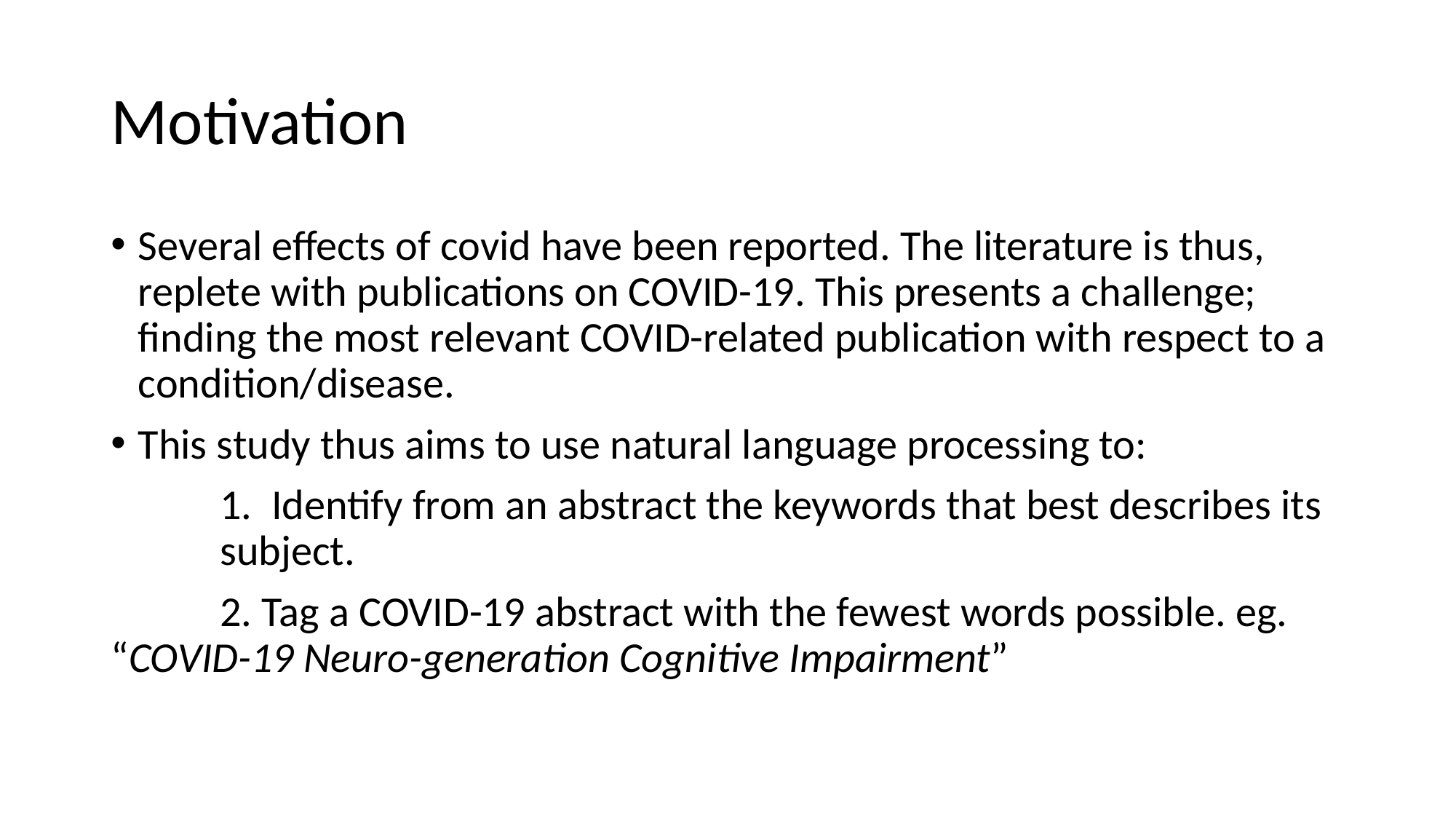

# Motivation
Several effects of covid have been reported. The literature is thus, replete with publications on COVID-19. This presents a challenge; finding the most relevant COVID-related publication with respect to a condition/disease.
This study thus aims to use natural language processing to:
	1.  Identify from an abstract the keywords that best describes its 	subject.
	2. Tag a COVID-19 abstract with the fewest words possible. eg. 	“COVID-19 Neuro-generation Cognitive Impairment”